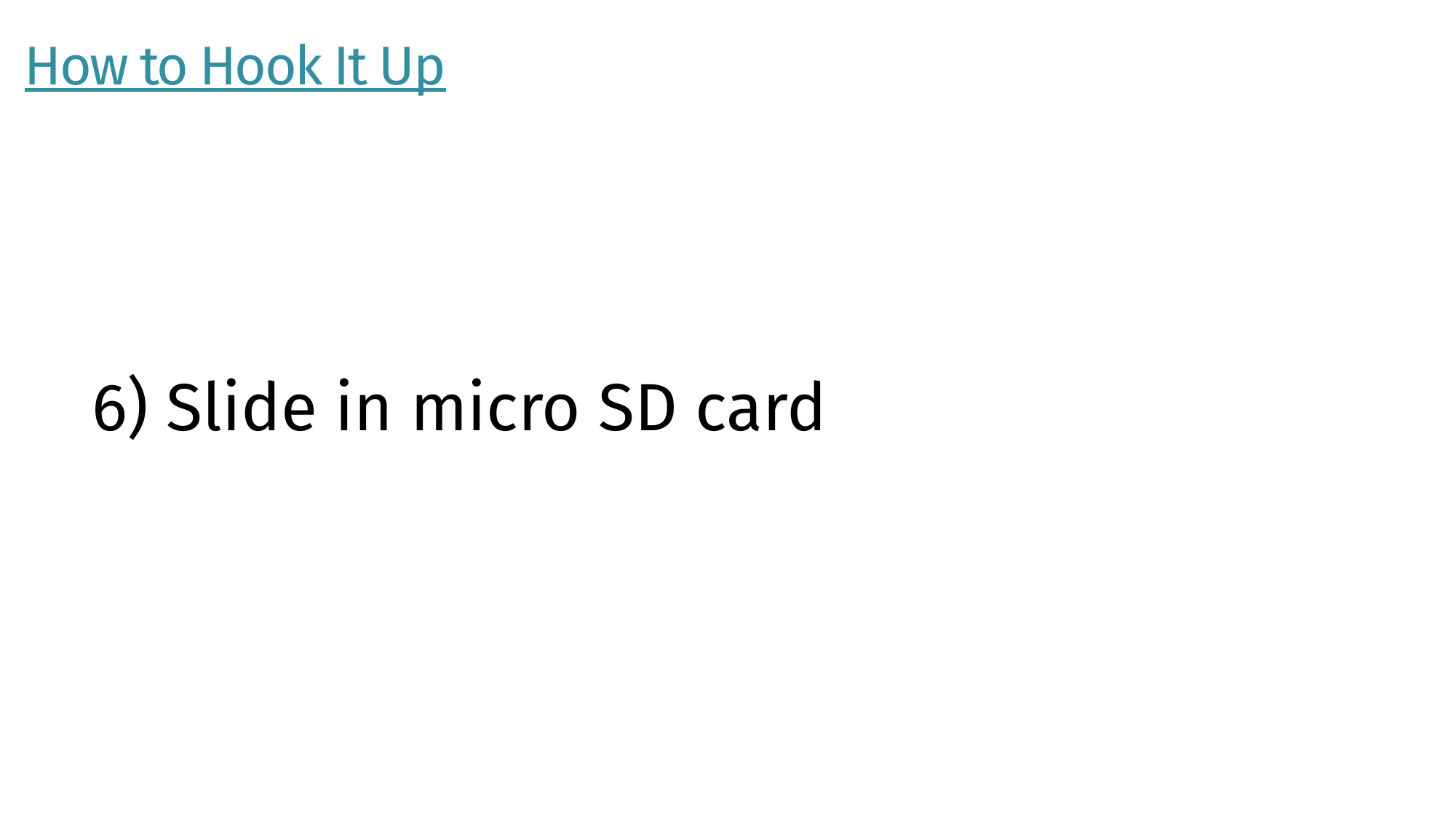

# How to Hook It Up
6) Slide in micro SD card